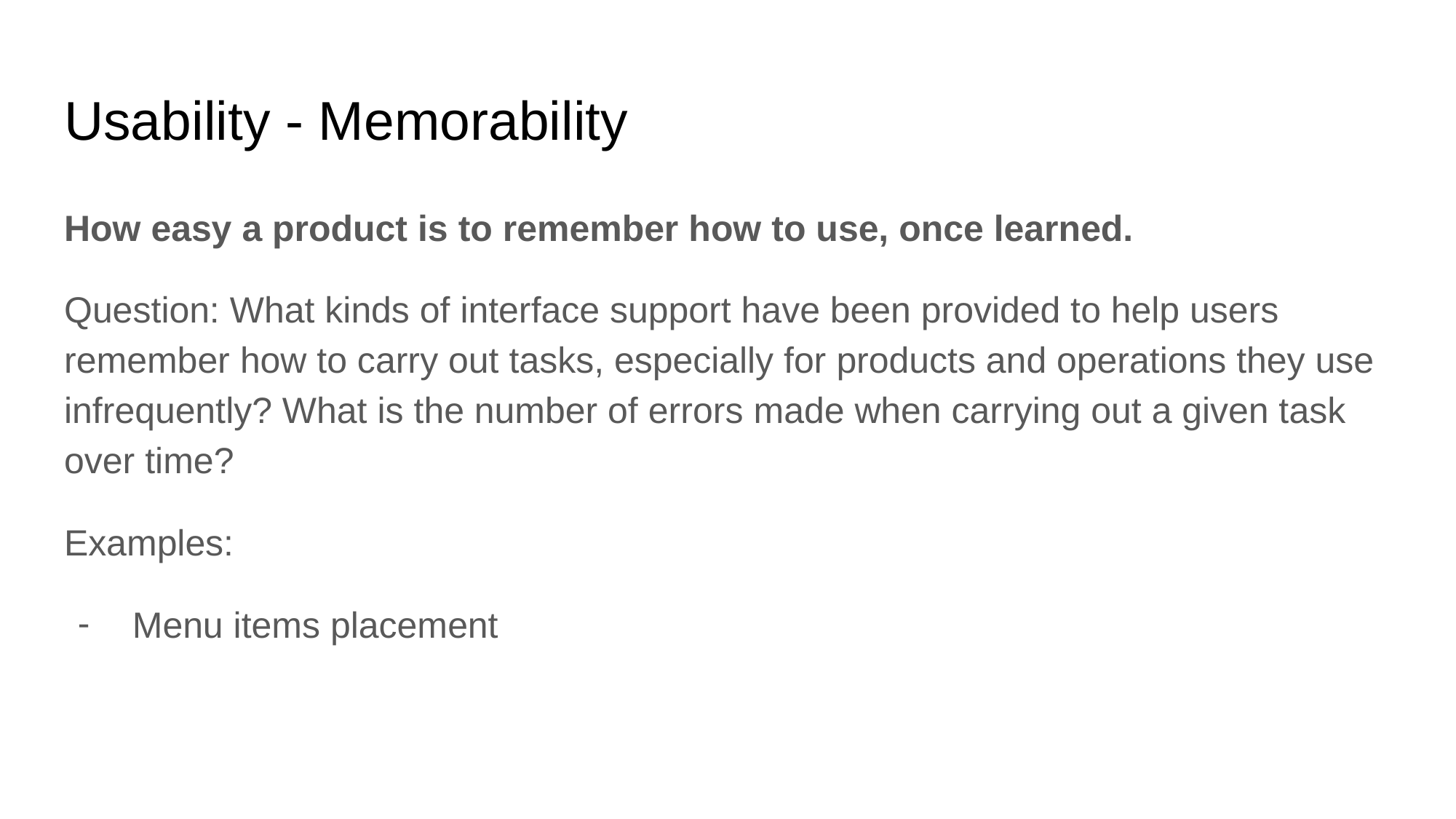

# Usability - Memorability
How easy a product is to remember how to use, once learned.
Question: What kinds of interface support have been provided to help users remember how to carry out tasks, especially for products and operations they use infrequently? What is the number of errors made when carrying out a given task over time?
Examples:
Menu items placement